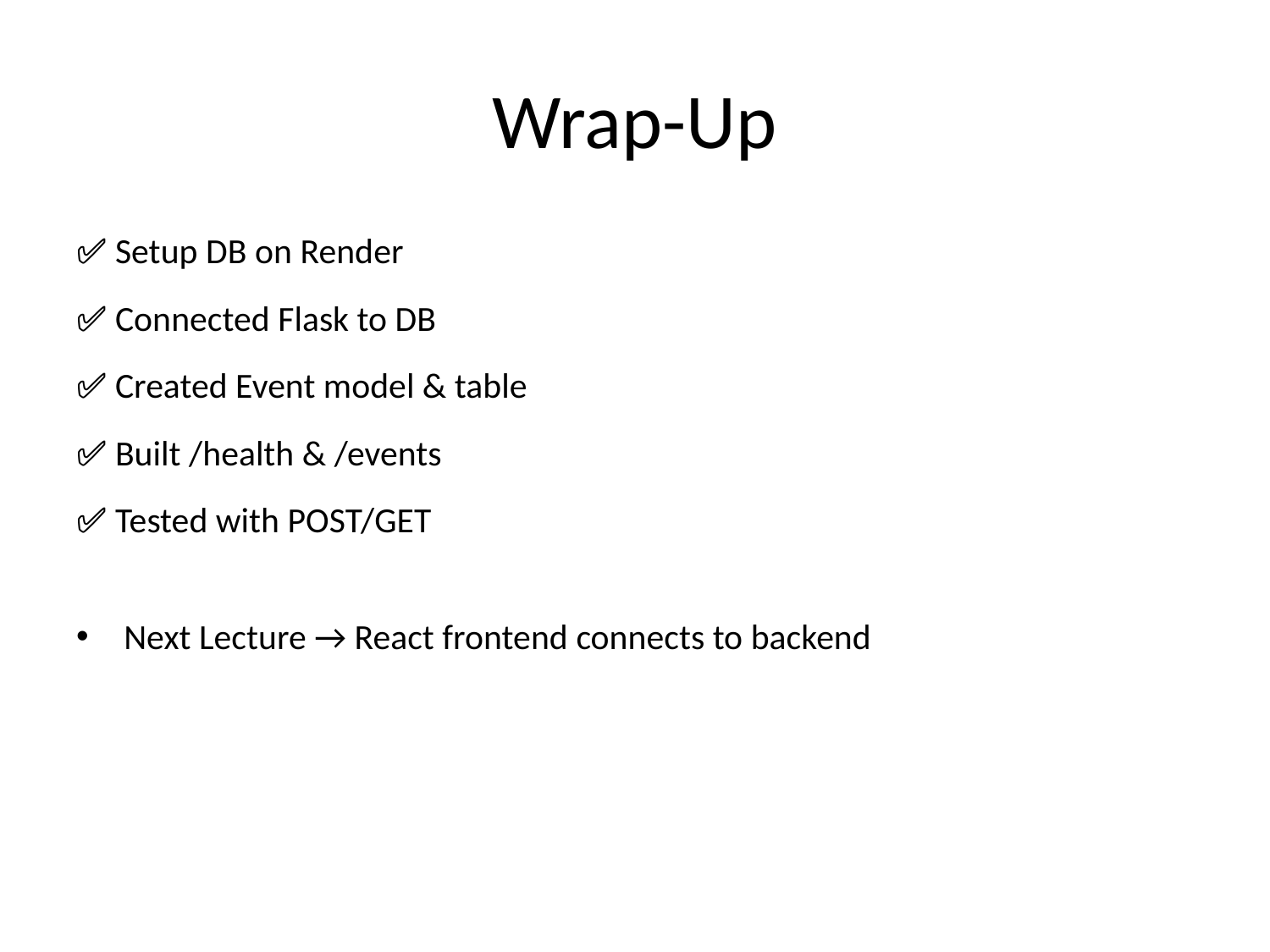

# Wrap-Up
✅ Setup DB on Render
✅ Connected Flask to DB
✅ Created Event model & table
✅ Built /health & /events
✅ Tested with POST/GET

Next Lecture → React frontend connects to backend